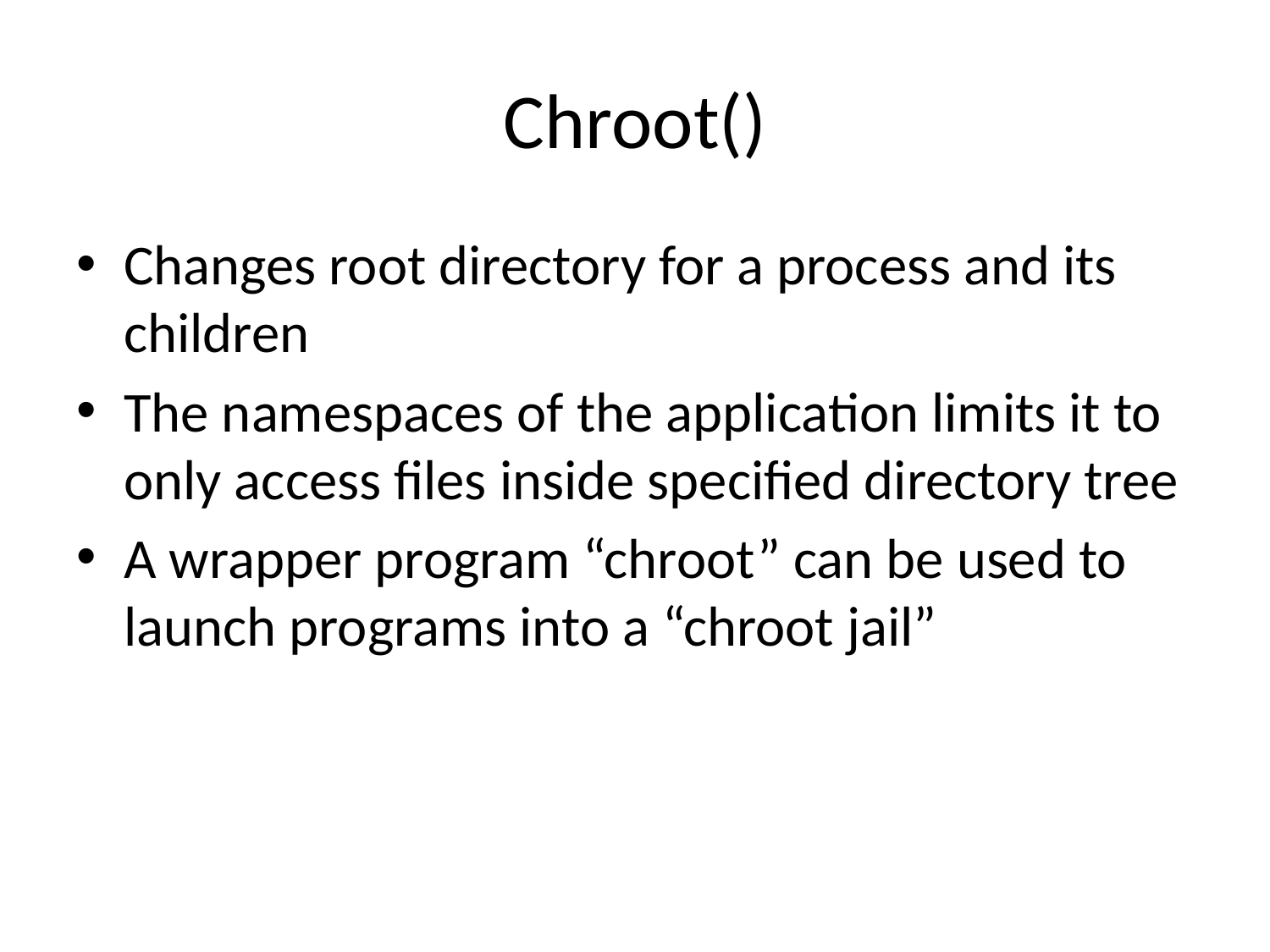

# Chroot()
Changes root directory for a process and its children
The namespaces of the application limits it to only access files inside specified directory tree
A wrapper program “chroot” can be used to launch programs into a “chroot jail”